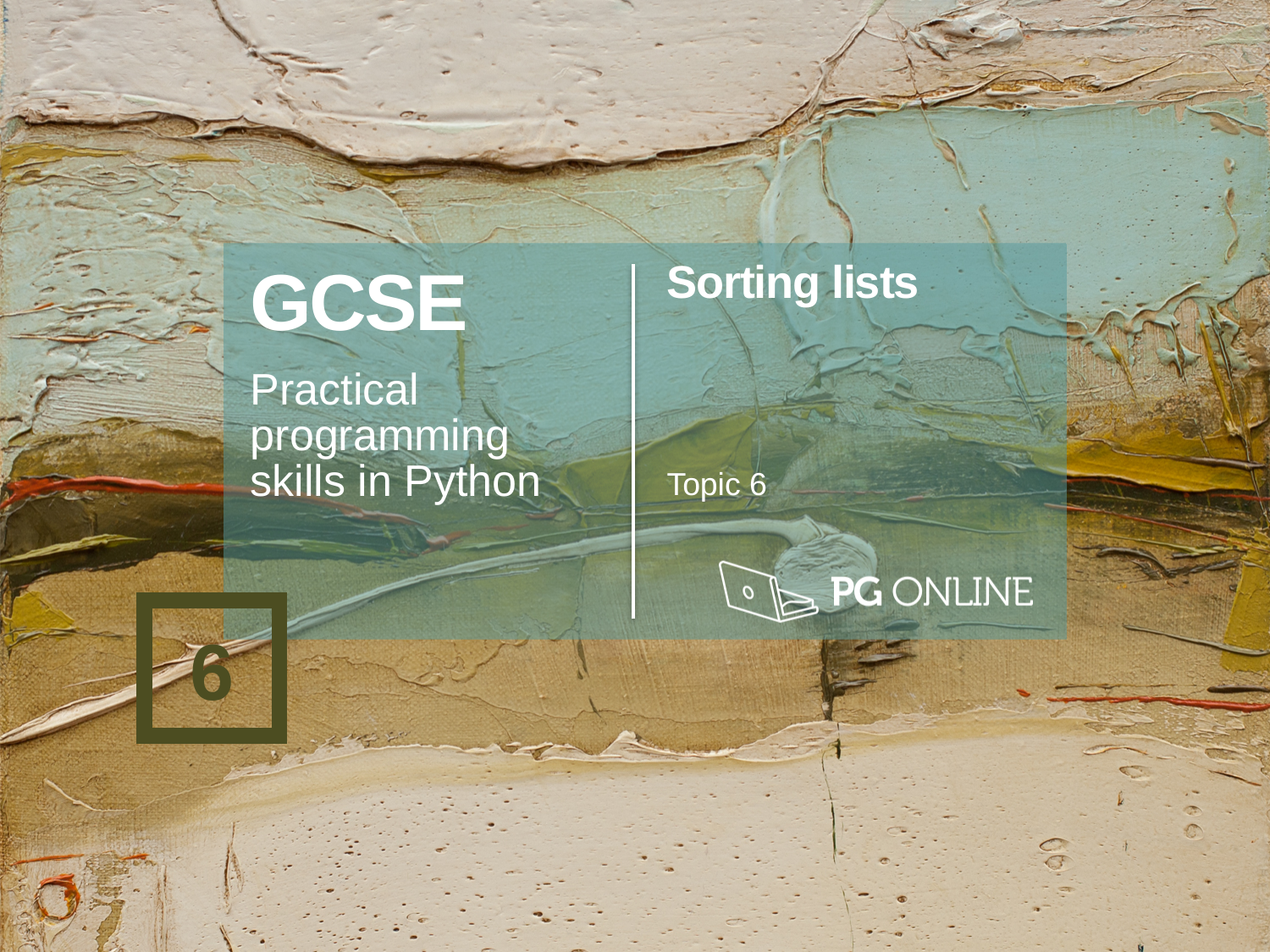

GCSE
Practical programming skills in Python
Sorting lists
Topic 6
6